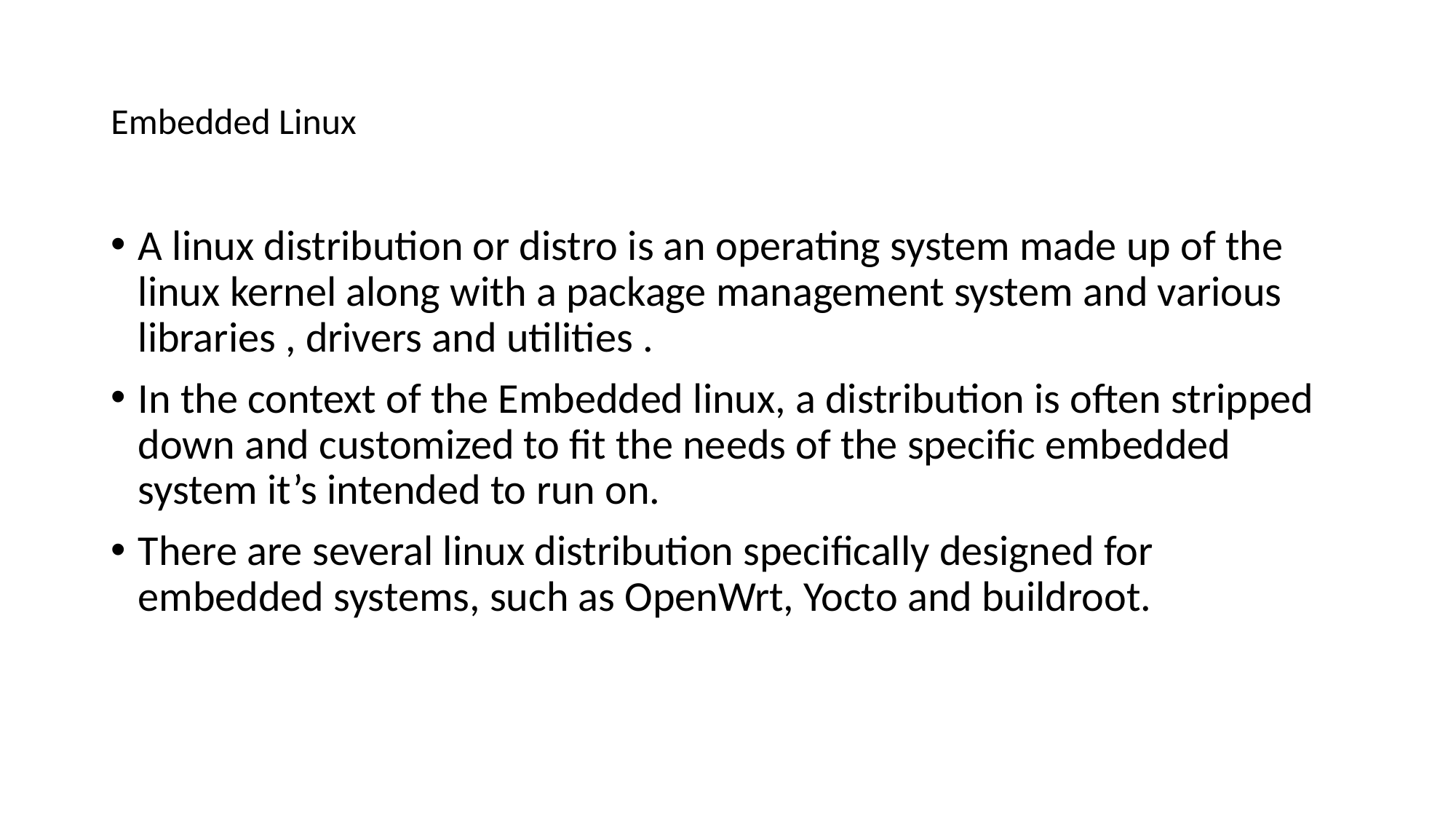

Embedded Linux
A linux distribution or distro is an operating system made up of the linux kernel along with a package management system and various libraries , drivers and utilities .
In the context of the Embedded linux, a distribution is often stripped down and customized to fit the needs of the specific embedded system it’s intended to run on.
There are several linux distribution specifically designed for embedded systems, such as OpenWrt, Yocto and buildroot.